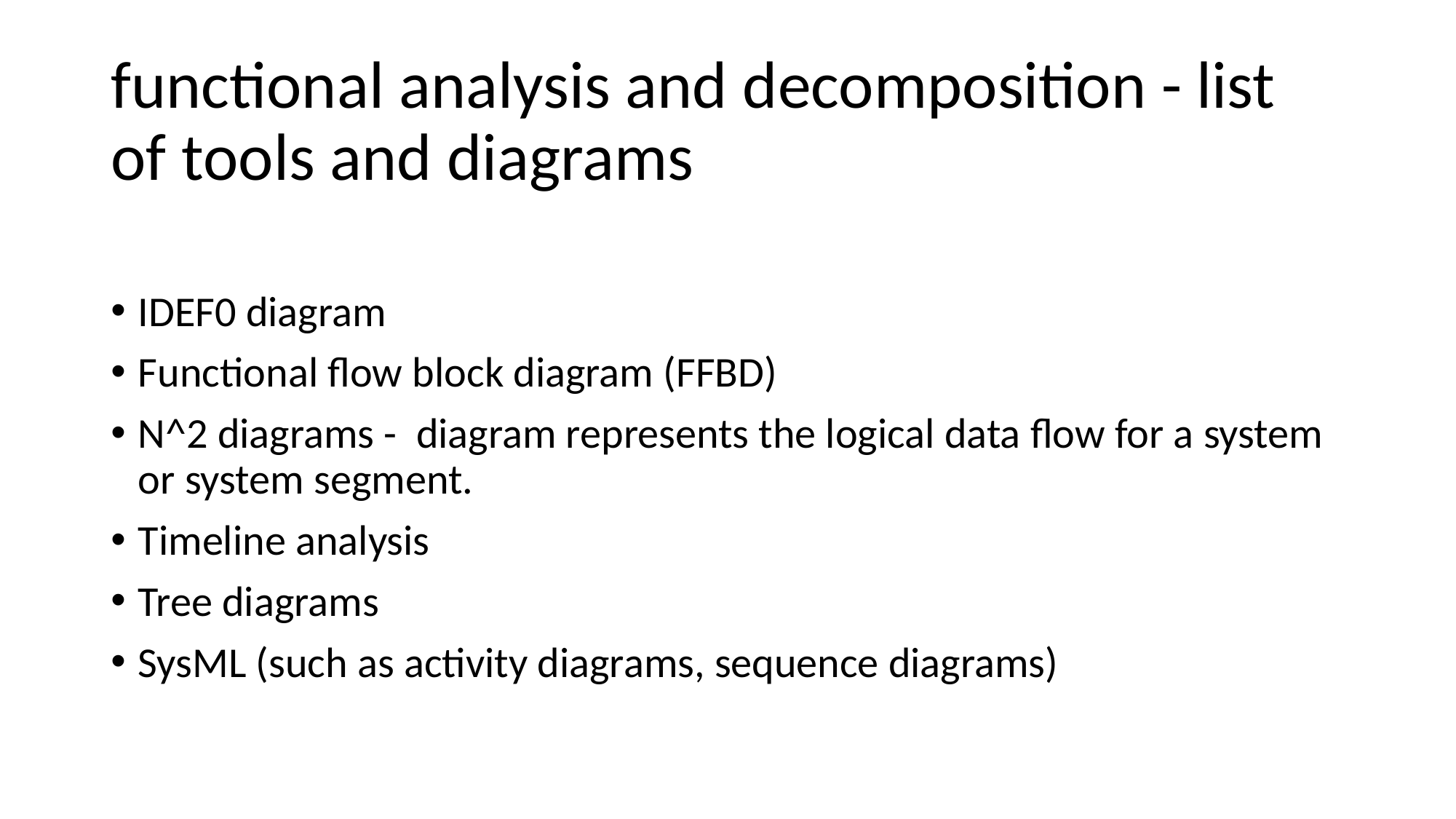

# functional analysis and decomposition - list of tools and diagrams

IDEF0 diagram
Functional flow block diagram (FFBD)
N^2 diagrams -  diagram represents the logical data flow for a system or system segment.
Timeline analysis
Tree diagrams
SysML (such as activity diagrams, sequence diagrams)